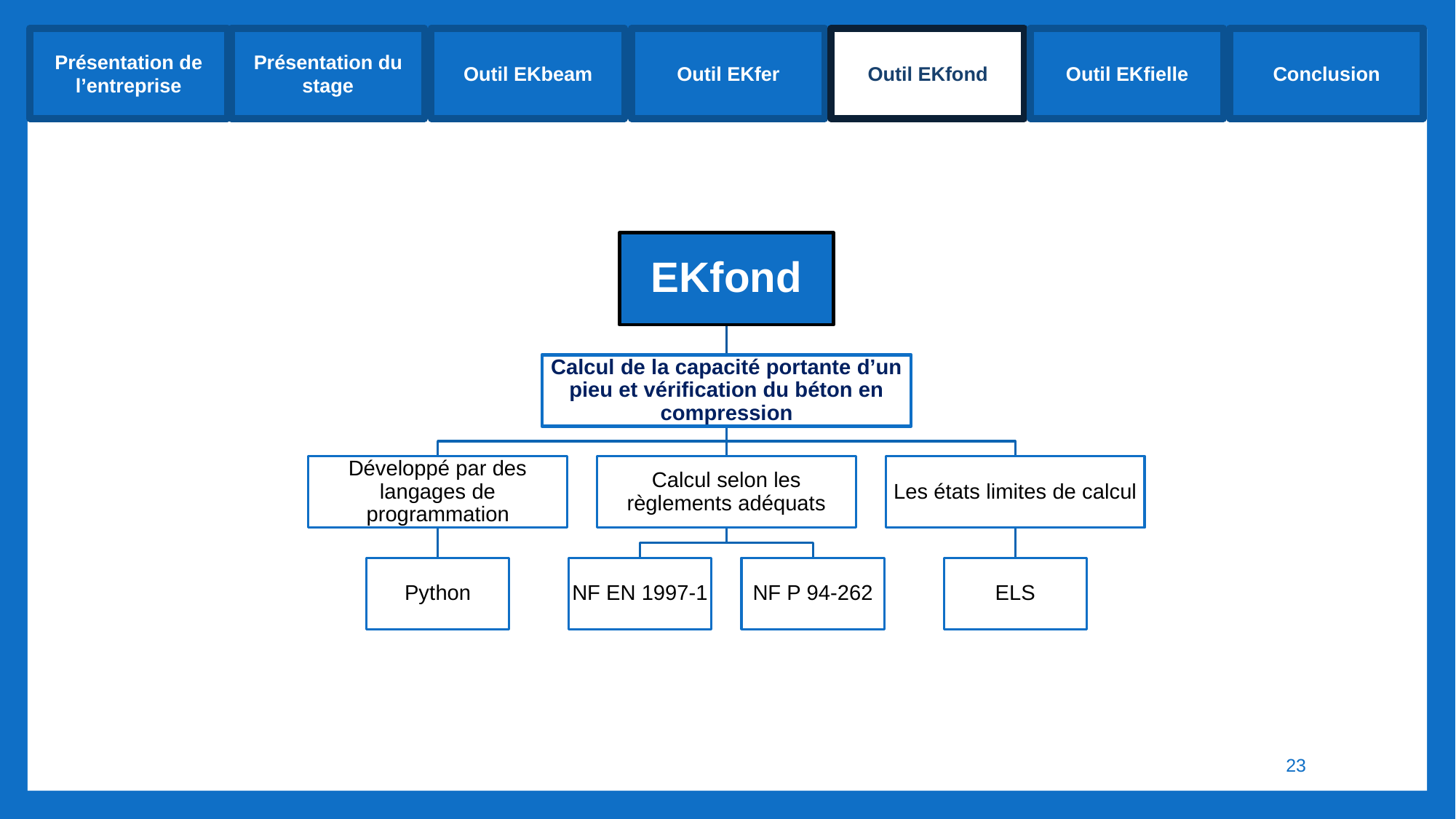

Présentation de l’entreprise
Présentation du stage
Outil EKbeam
Outil EKfer
Outil EKfond
Outil EKfielle
Conclusion
EKfond
Calcul de la capacité portante d’un pieu et vérification du béton en compression
Développé par des langages de programmation
Python
Calcul selon les règlements adéquats
NF EN 1997-1
NF P 94-262
Les états limites de calcul
ELS
23